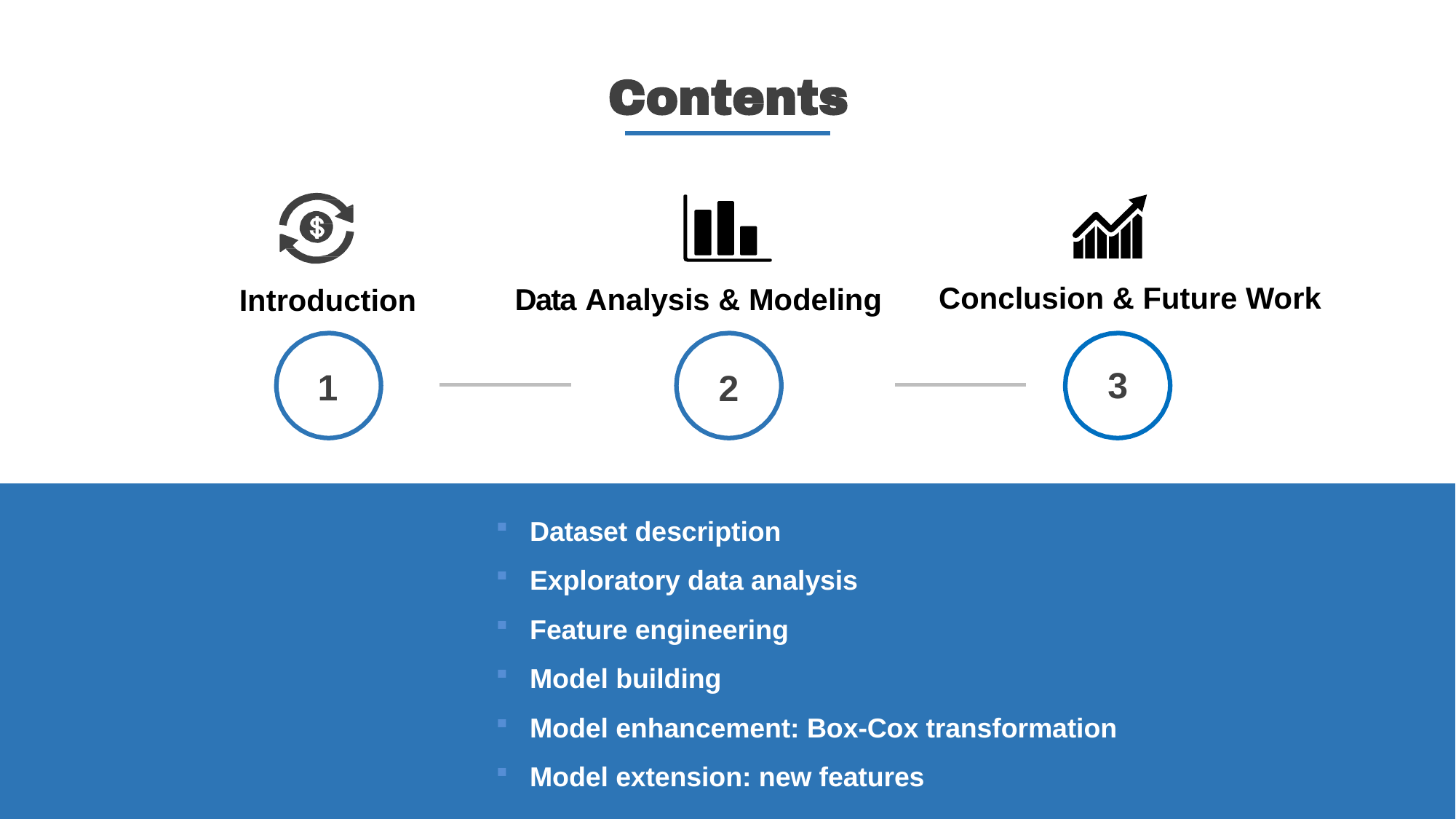

# Contents

Conclusion & Future Work
Data Analysis & Modeling
Introduction

3
1
2

Dataset description
Exploratory data analysis
Feature engineering
Model building
Model enhancement: Box-Cox transformation
Model extension: new features